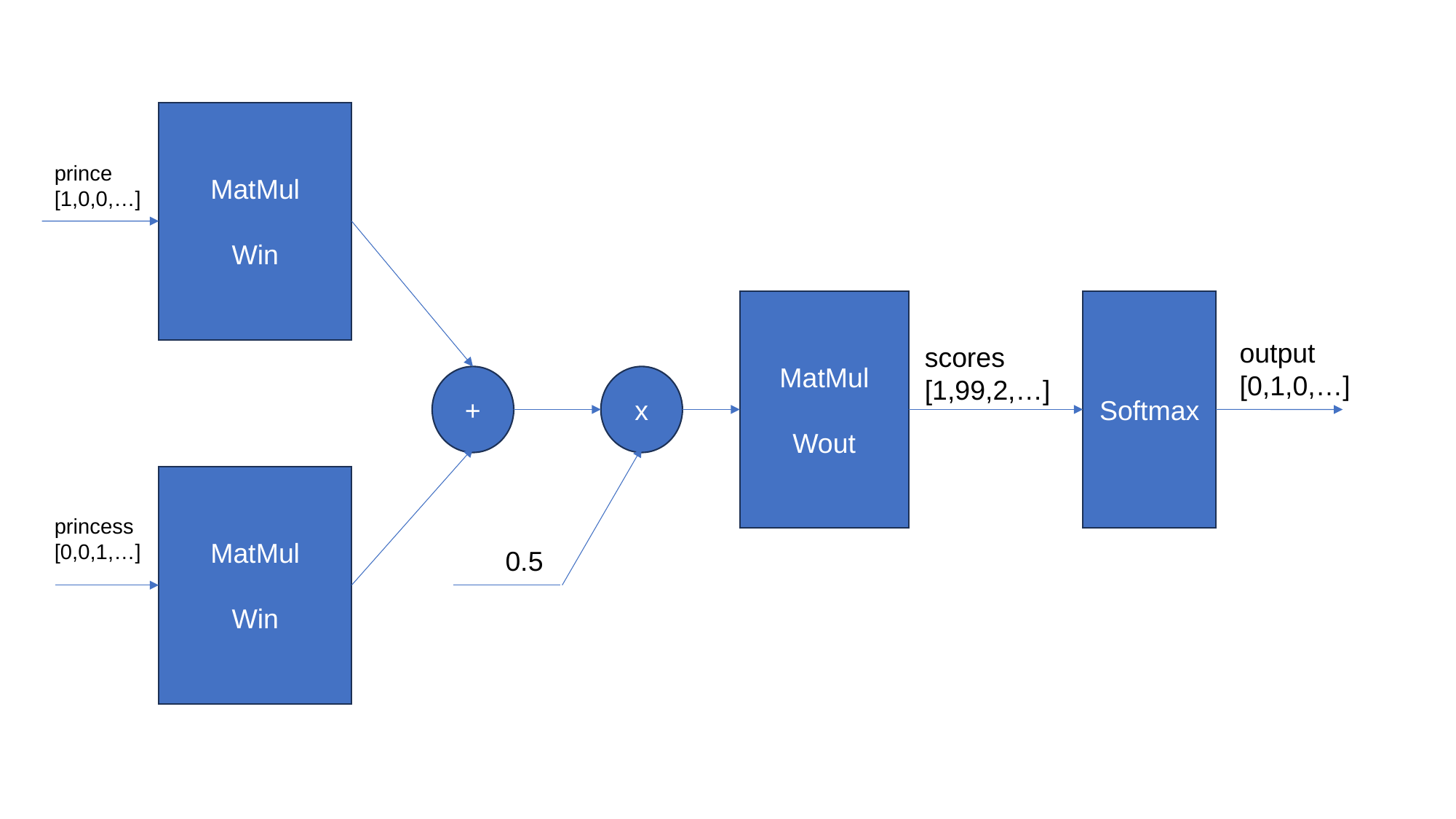

MatMul

Win
prince
[1,0,0,…]
MatMul

Wout
Softmax
output
[0,1,0,…]
scores
[1,99,2,…]
+
x
MatMul

Win
princess
[0,0,1,…]
0.5